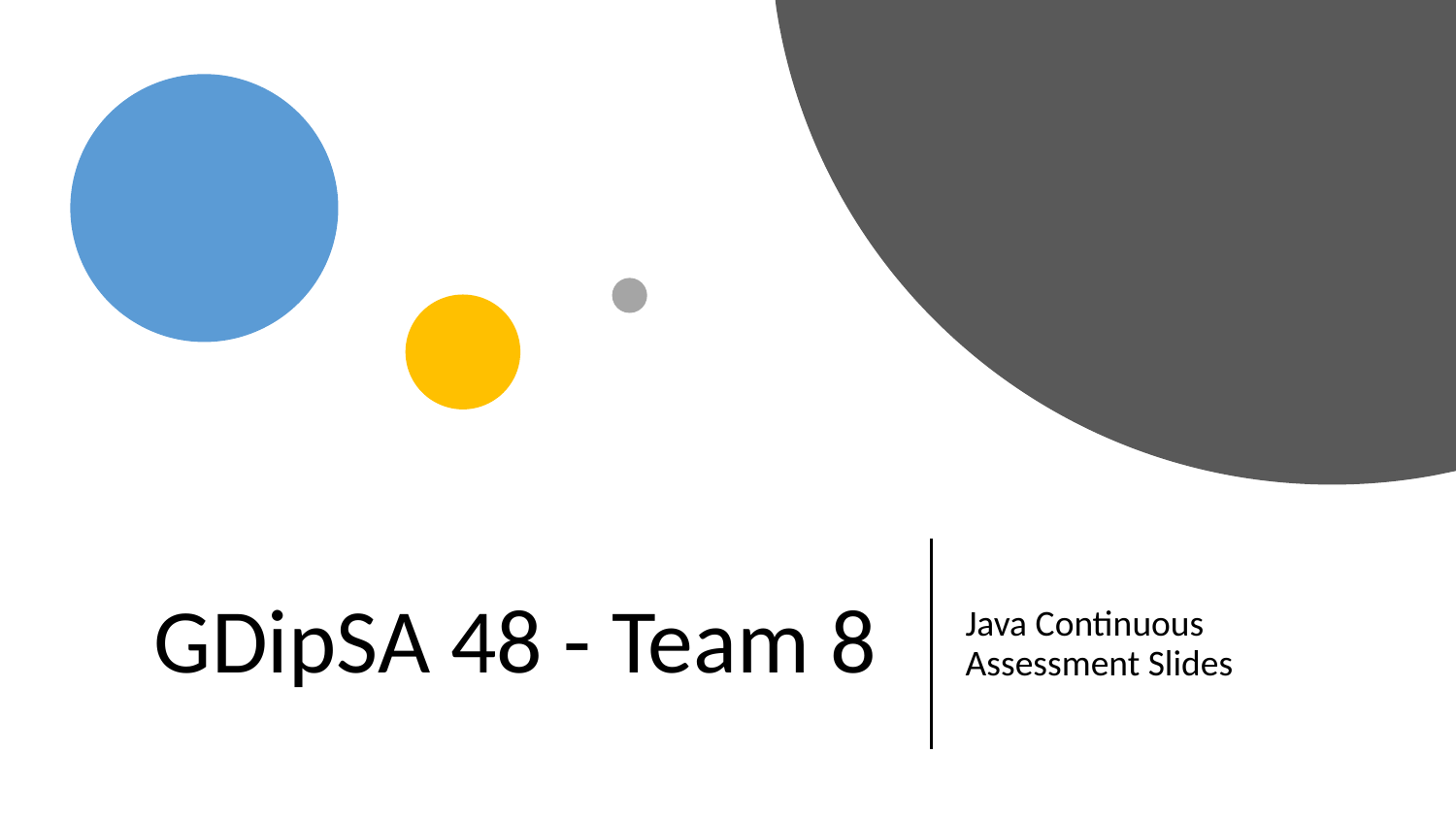

# GDipSA 48 - Team 8
Java Continuous Assessment Slides